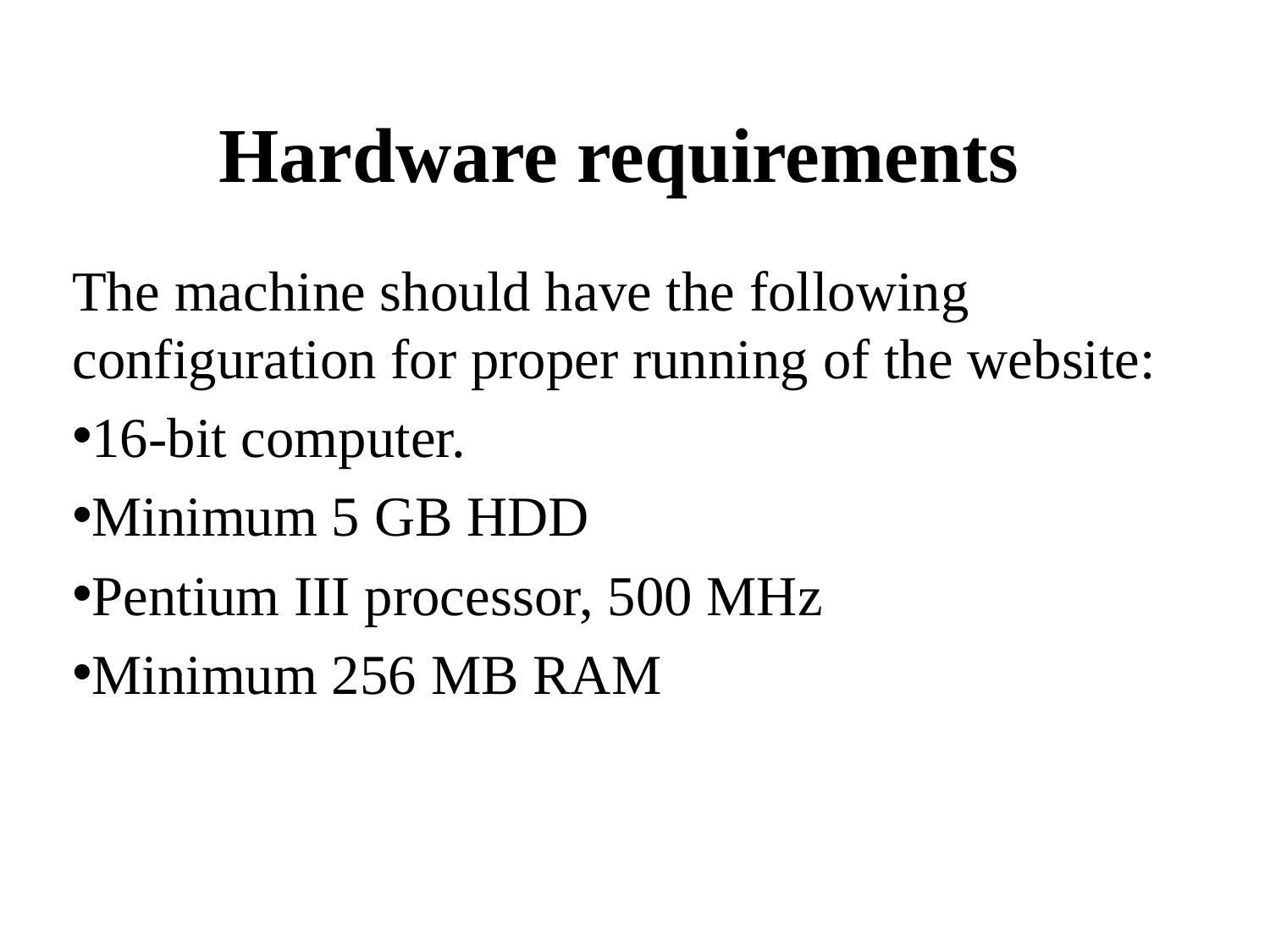

# Hardware requirements
The machine should have the following configuration for proper running of the website:
16-bit computer.
Minimum 5 GB HDD
Pentium III processor, 500 MHz
Minimum 256 MB RAM